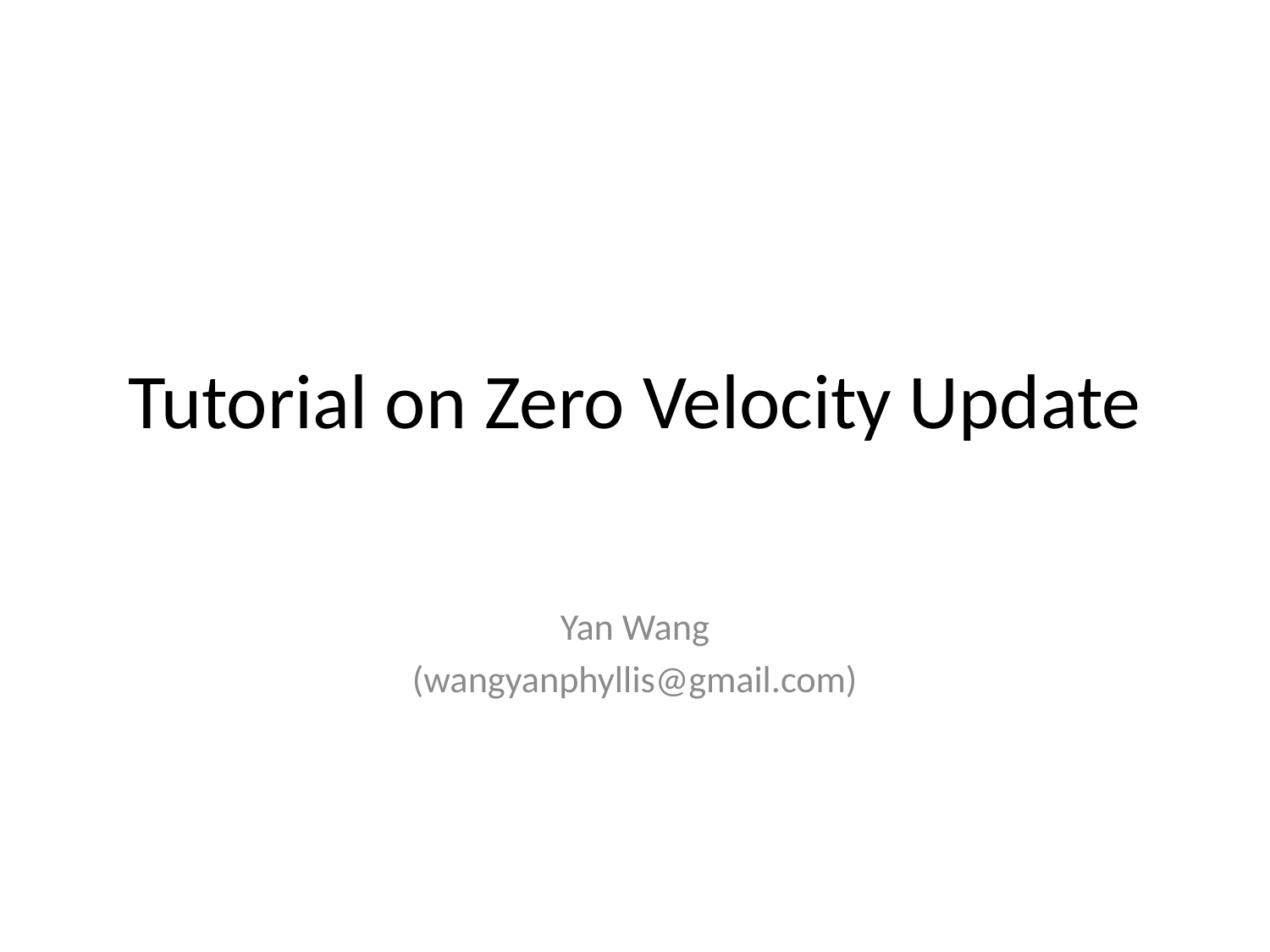

# Tutorial on Zero Velocity Update
Yan Wang
(wangyanphyllis@gmail.com)